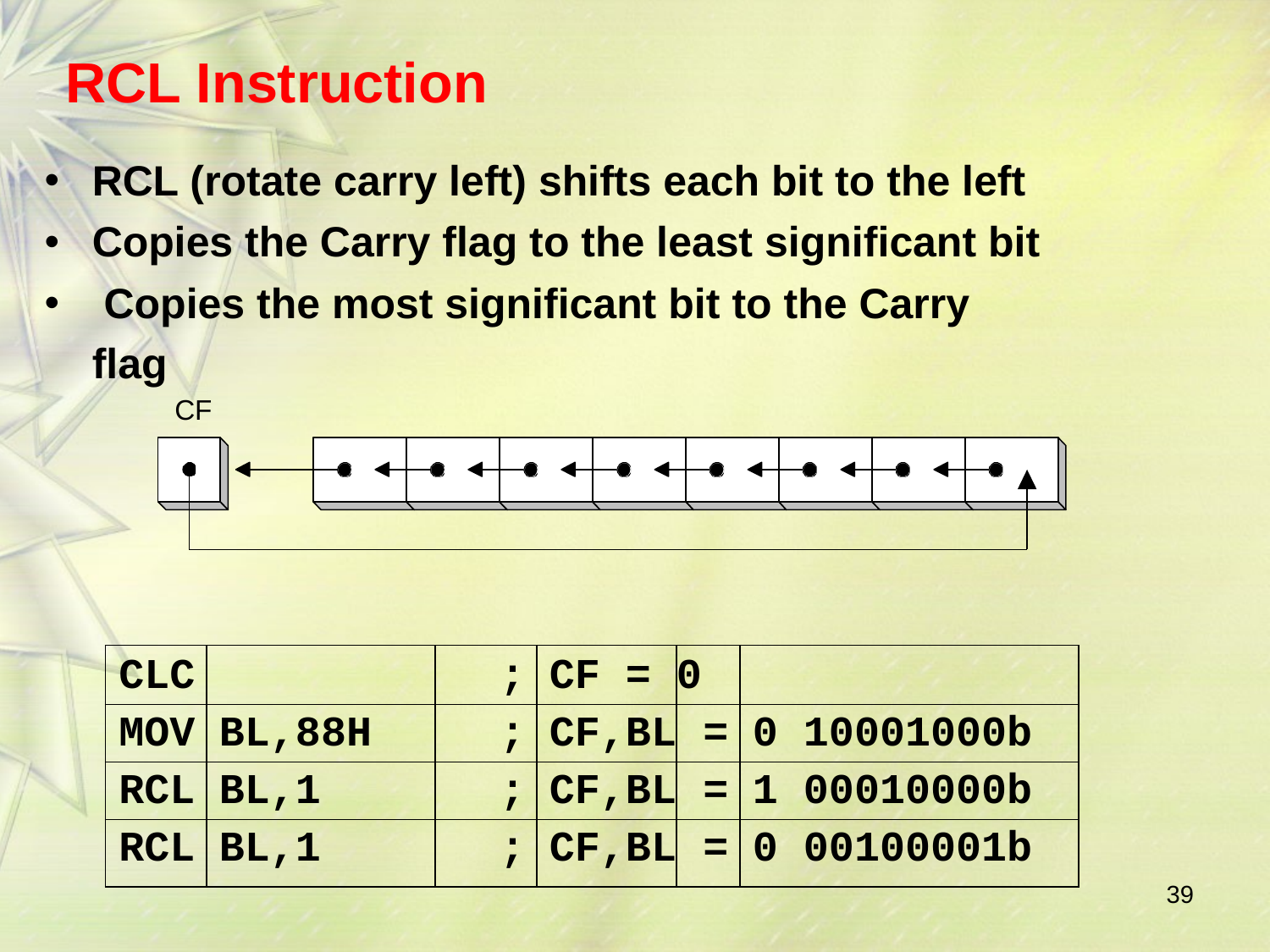

# RCL Instruction
•
•
•
RCL (rotate carry left) shifts each bit to the left  Copies the Carry flag to the least significant bit  Copies the most significant bit to the Carry flag
CF

| CLC |  | ; | CF = | 0 |  |
| --- | --- | --- | --- | --- | --- |
| MOV | BL,88H | ; | CF,BL | = | 0 10001000b |
| RCL | BL,1 | ; | CF,BL | = | 1 00010000b |
| RCL | BL,1 | ; | CF,BL | = | 0 00100001b |
39